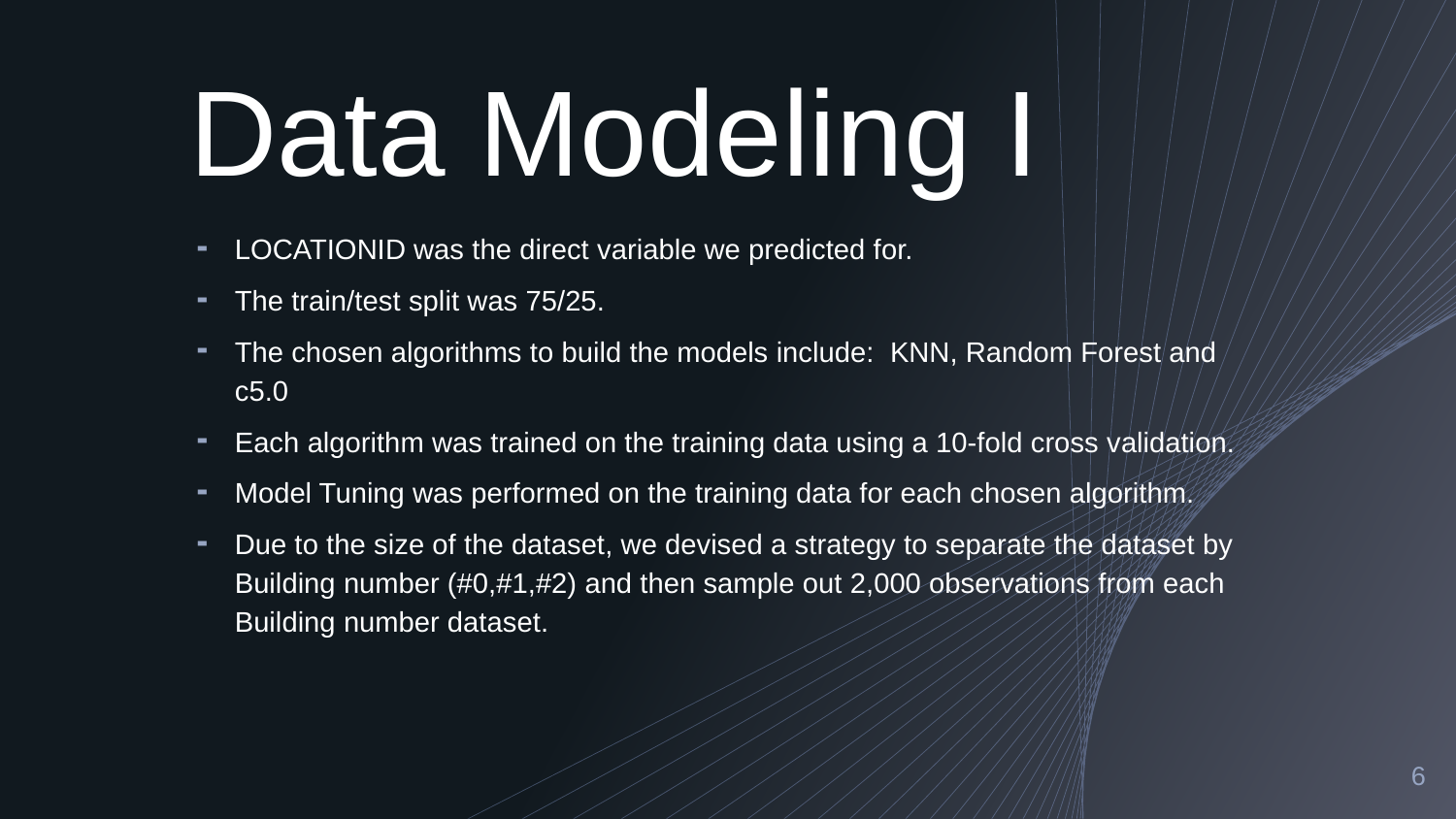

# Data Modeling I
LOCATIONID was the direct variable we predicted for.
The train/test split was 75/25.
The chosen algorithms to build the models include:  KNN, Random Forest and c5.0
Each algorithm was trained on the training data using a 10-fold cross validation.
Model Tuning was performed on the training data for each chosen algorithm.
Due to the size of the dataset, we devised a strategy to separate the dataset by Building number (#0,#1,#2) and then sample out 2,000 observations from each Building number dataset.

6